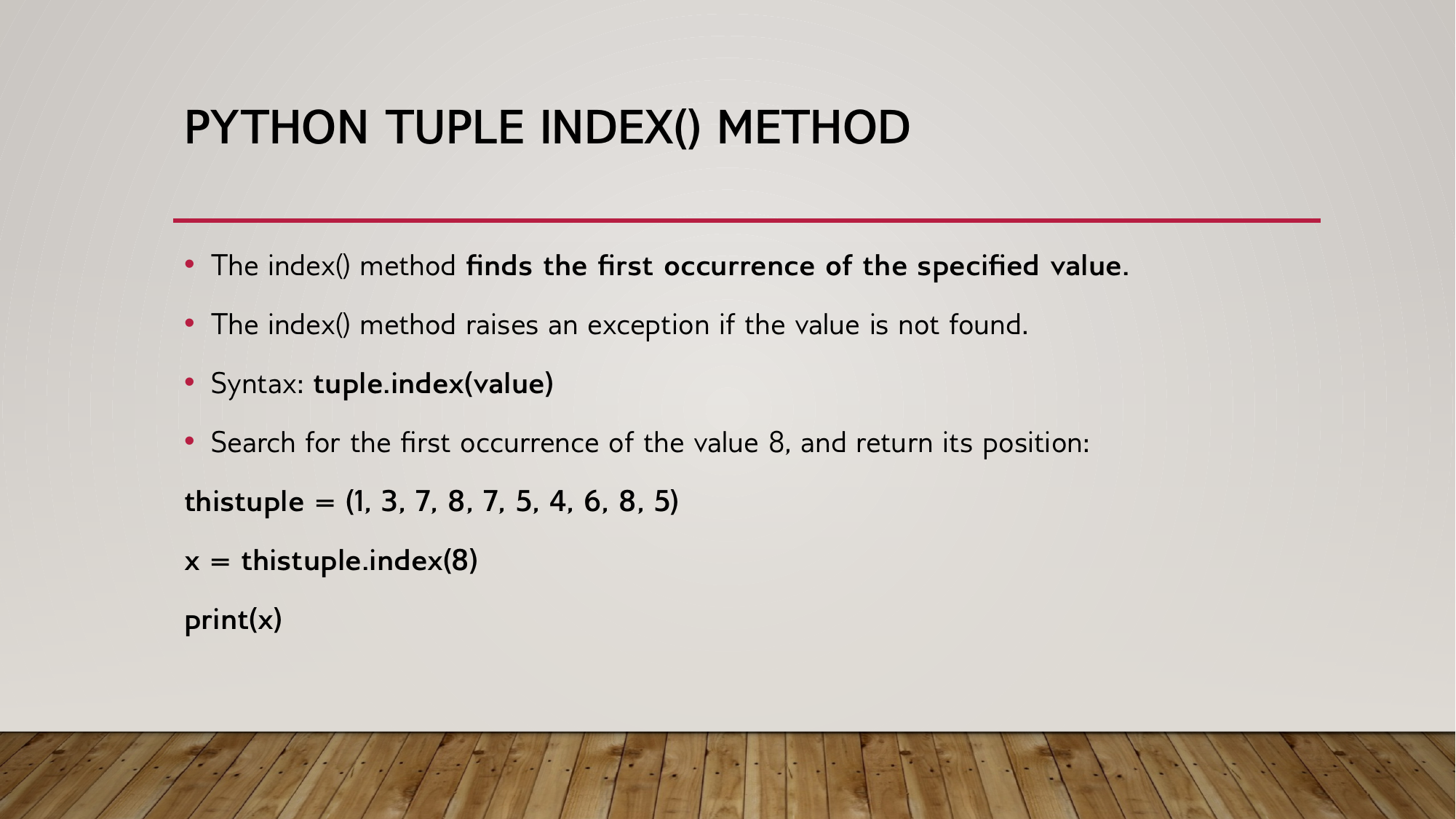

# Python Tuple index() Method
The index() method finds the first occurrence of the specified value.
The index() method raises an exception if the value is not found.
Syntax: tuple.index(value)
Search for the first occurrence of the value 8, and return its position:
thistuple = (1, 3, 7, 8, 7, 5, 4, 6, 8, 5)
x = thistuple.index(8)
print(x)